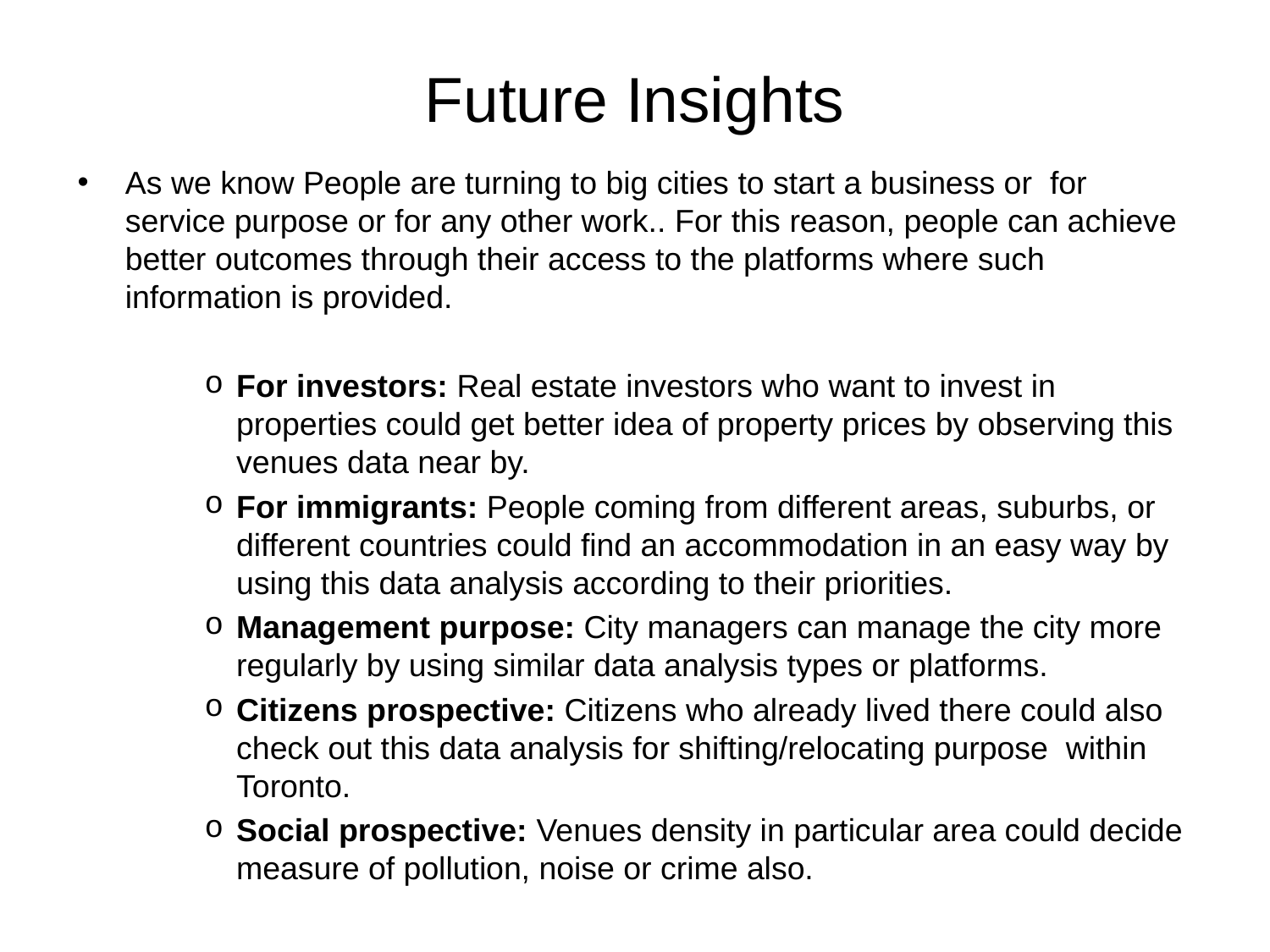

# Future Insights
As we know People are turning to big cities to start a business or  for service purpose or for any other work.. For this reason, people can achieve better outcomes through their access to the platforms where such information is provided.

For investors: Real estate investors who want to invest in properties could get better idea of property prices by observing this venues data near by.
For immigrants: People coming from different areas, suburbs, or different countries could find an accommodation in an easy way by using this data analysis according to their priorities.
Management purpose: City managers can manage the city more regularly by using similar data analysis types or platforms.
Citizens prospective: Citizens who already lived there could also check out this data analysis for shifting/relocating purpose  within Toronto.
Social prospective: Venues density in particular area could decide measure of pollution, noise or crime also.